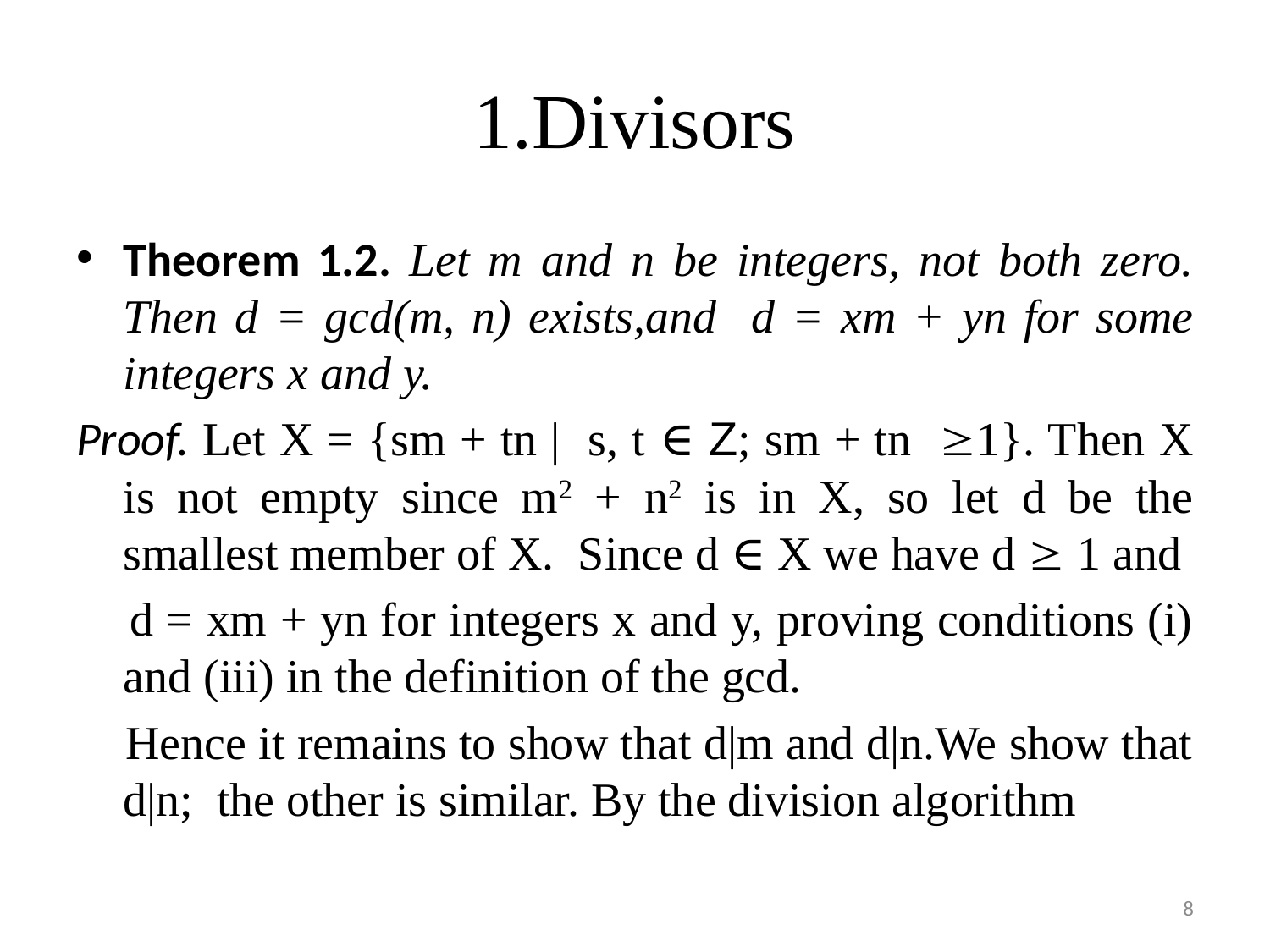

# 1.Divisors
Theorem 1.2. Let m and n be integers, not both zero. Then d = gcd(m, n) exists,and  d = xm + yn for some integers x and y.
Proof. Let X = {sm + tn |  s, t ∈ Z; sm + tn  ≥1}. Then X is not empty since m2 + n2 is in X, so let d be the smallest member of X.  Since d ∈ X we have d ≥ 1 and
    d = xm + yn for integers x and y, proving conditions (i) and (iii) in the definition of the gcd.
    Hence it remains to show that d|m and d|n.We show that d|n;  the other is similar. By the division algorithm

8